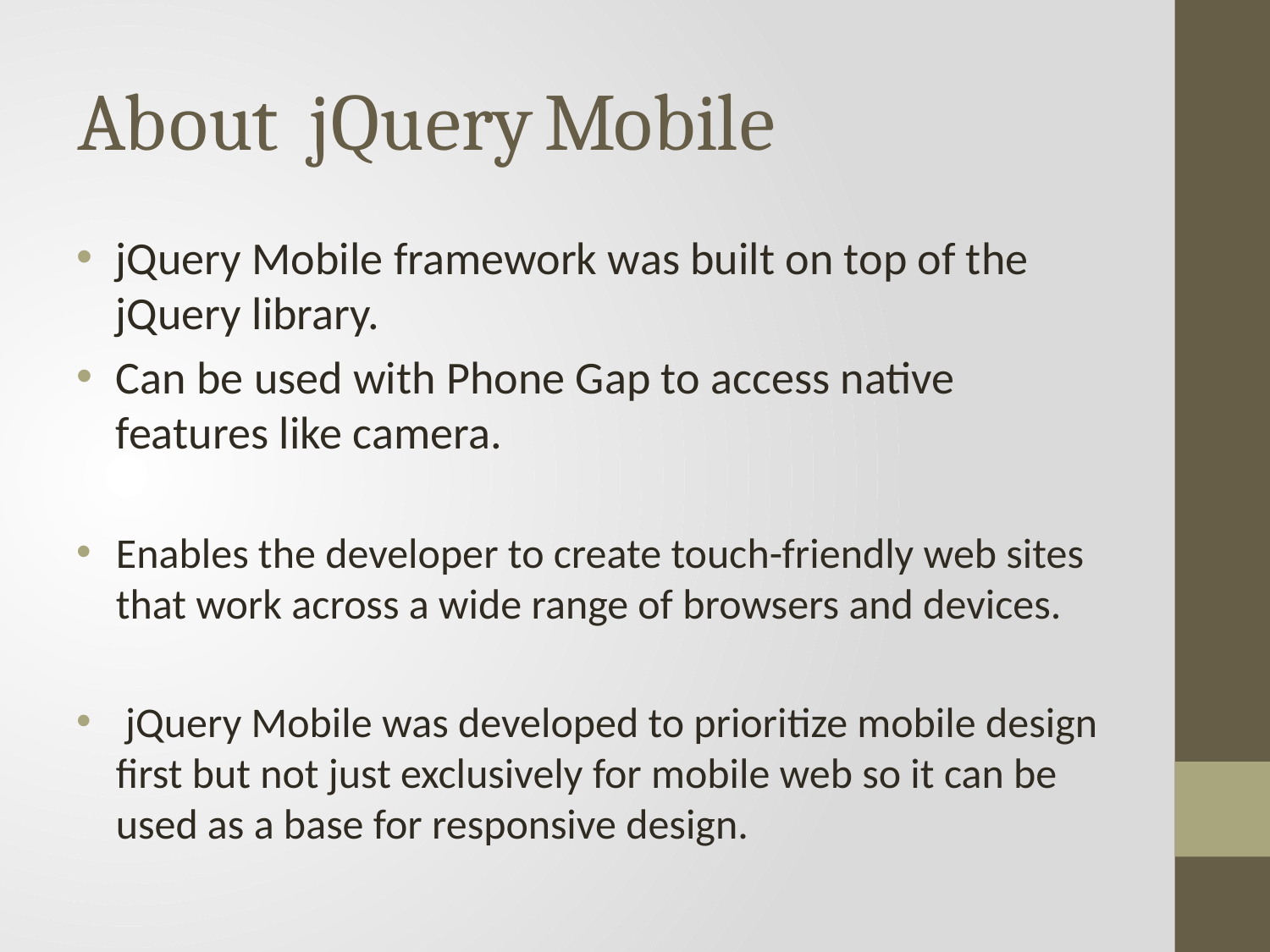

# About  jQuery Mobile
jQuery Mobile framework was built on top of the jQuery library.
Can be used with Phone Gap to access native features like camera.

Enables the developer to create touch-friendly web sites that work across a wide range of browsers and devices.

 jQuery Mobile was developed to prioritize mobile design first but not just exclusively for mobile web so it can be used as a base for responsive design.